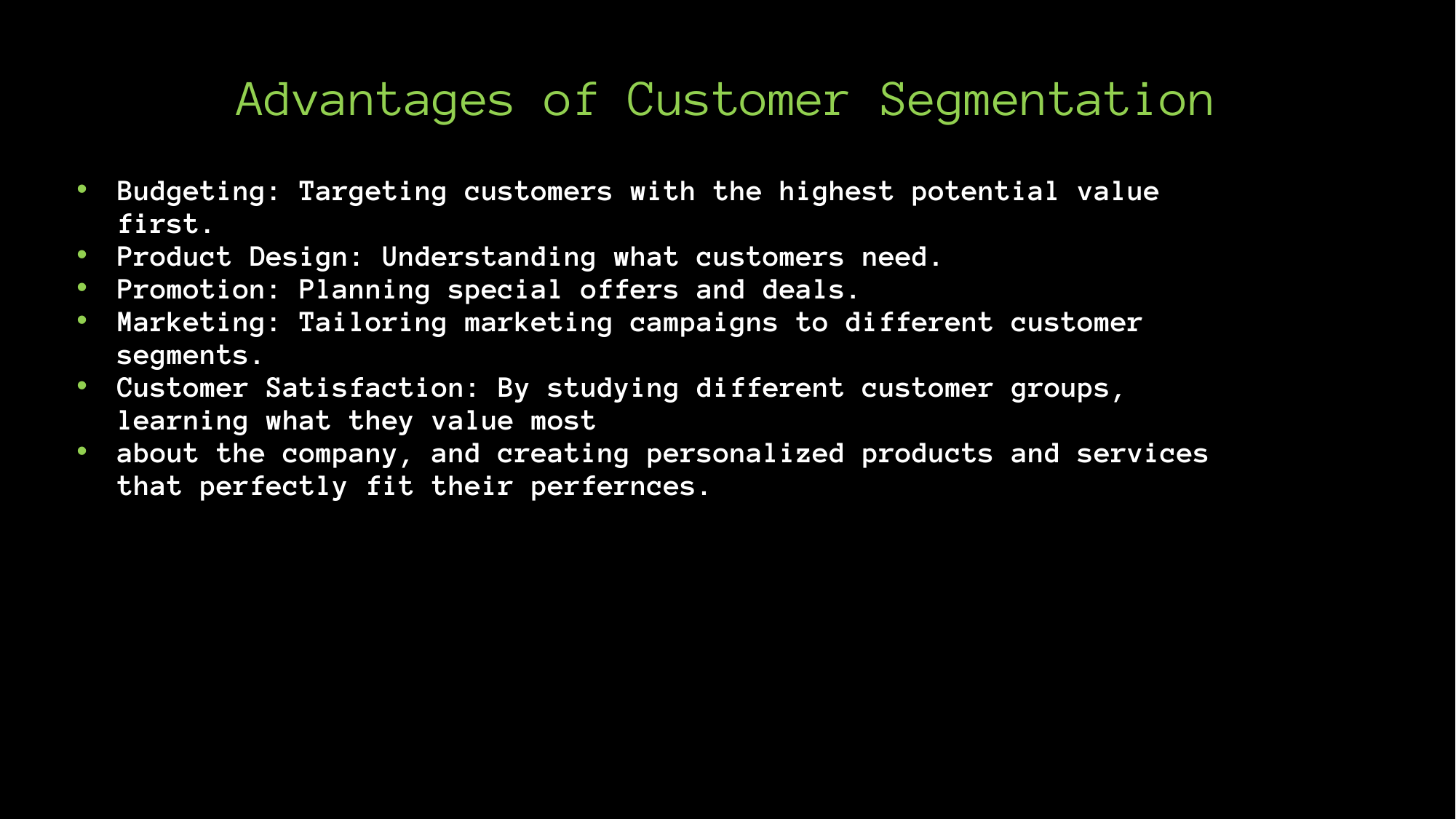

# Advantages of Customer Segmentation
Budgeting: Targeting customers with the highest potential value first.
Product Design: Understanding what customers need.
Promotion: Planning special offers and deals.
Marketing: Tailoring marketing campaigns to different customer segments.
Customer Satisfaction: By studying different customer groups, learning what they value most
about the company, and creating personalized products and services that perfectly fit their perfernces.